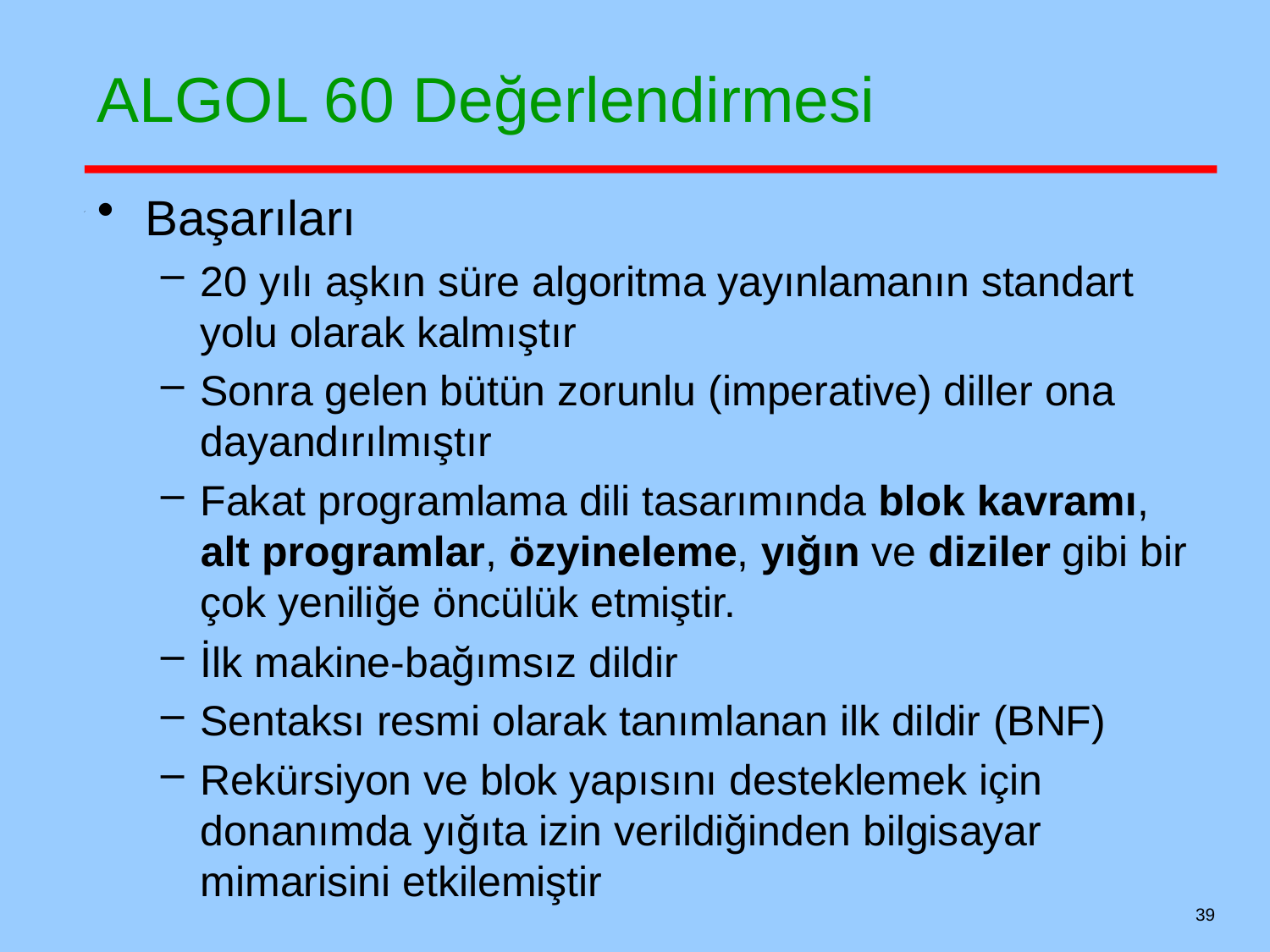

# ALGOL 60 Değerlendirmesi
Başarıları
20 yılı aşkın süre algoritma yayınlamanın standart yolu olarak kalmıştır
Sonra gelen bütün zorunlu (imperative) diller ona dayandırılmıştır
Fakat programlama dili tasarımında blok kavramı, alt programlar, özyineleme, yığın ve diziler gibi bir çok yeniliğe öncülük etmiştir.
İlk makine-bağımsız dildir
Sentaksı resmi olarak tanımlanan ilk dildir (BNF)
Rekürsiyon ve blok yapısını desteklemek için donanımda yığıta izin verildiğinden bilgisayar mimarisini etkilemiştir

39